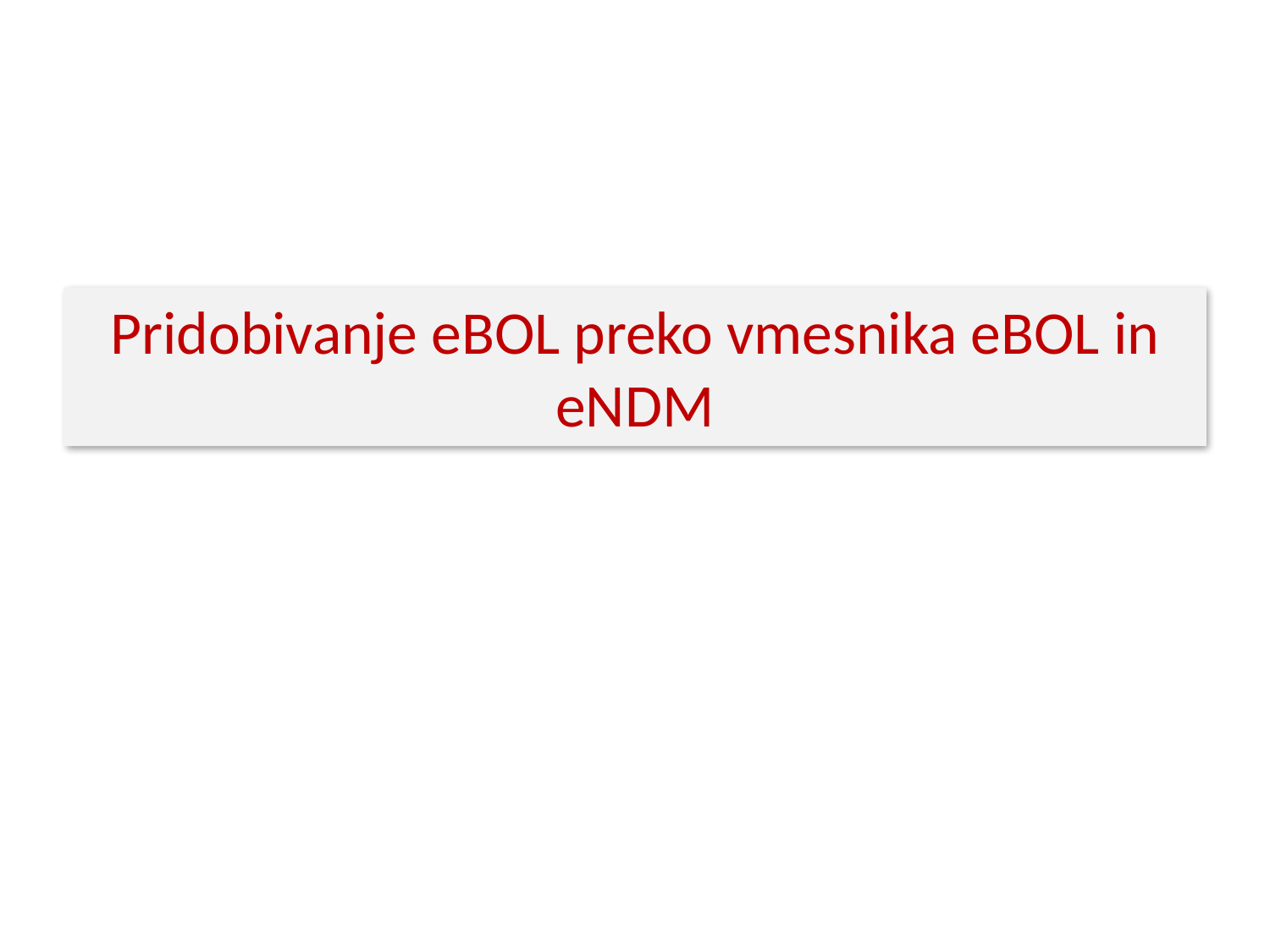

# Pridobivanje eBOL preko vmesnika eBOL in eNDM